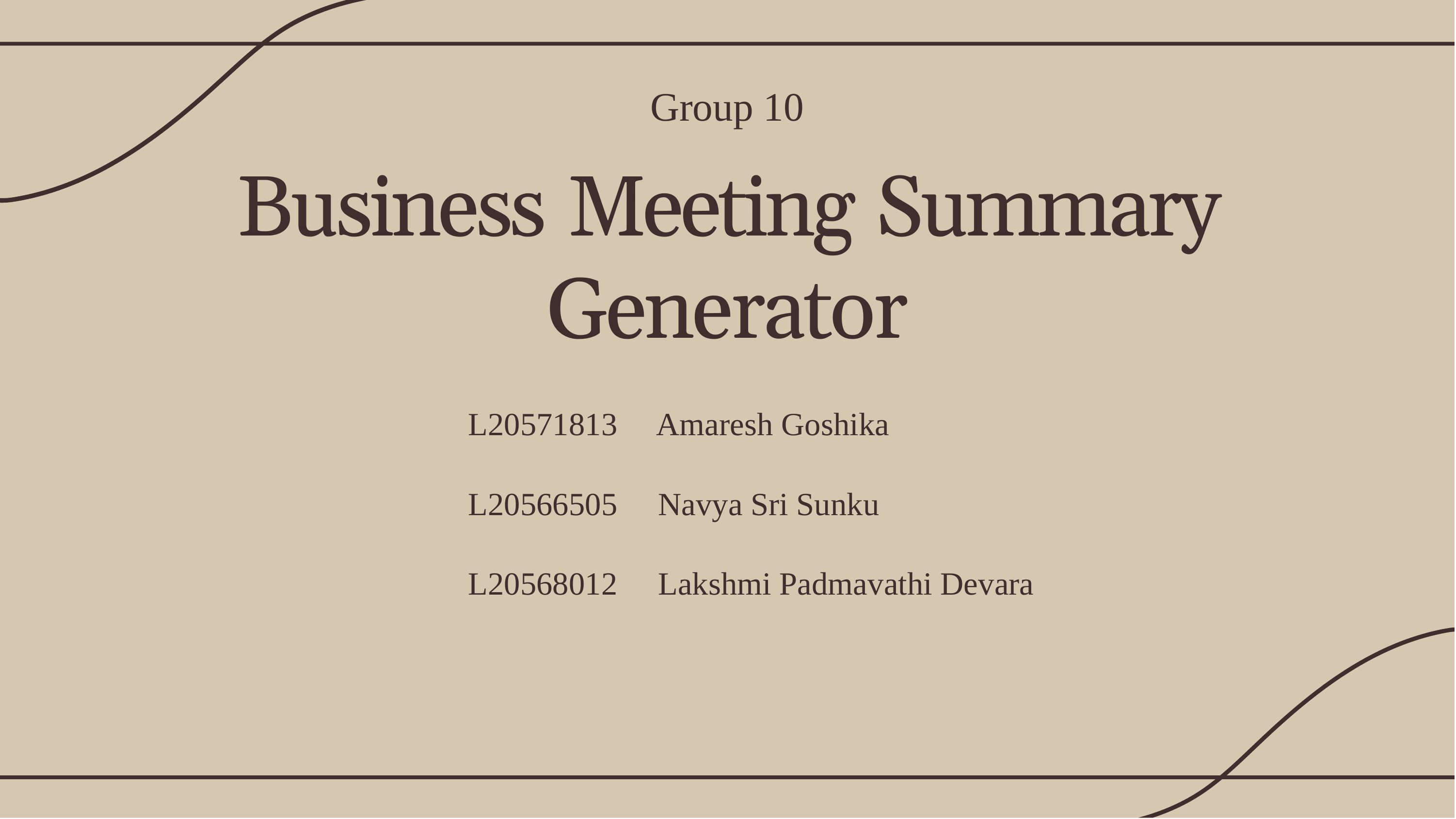

Group 10
# Business Meeting Summary Generator

L20571813     Amaresh Goshika

L20566505     Navya Sri Sunku

L20568012     Lakshmi Padmavathi Devara